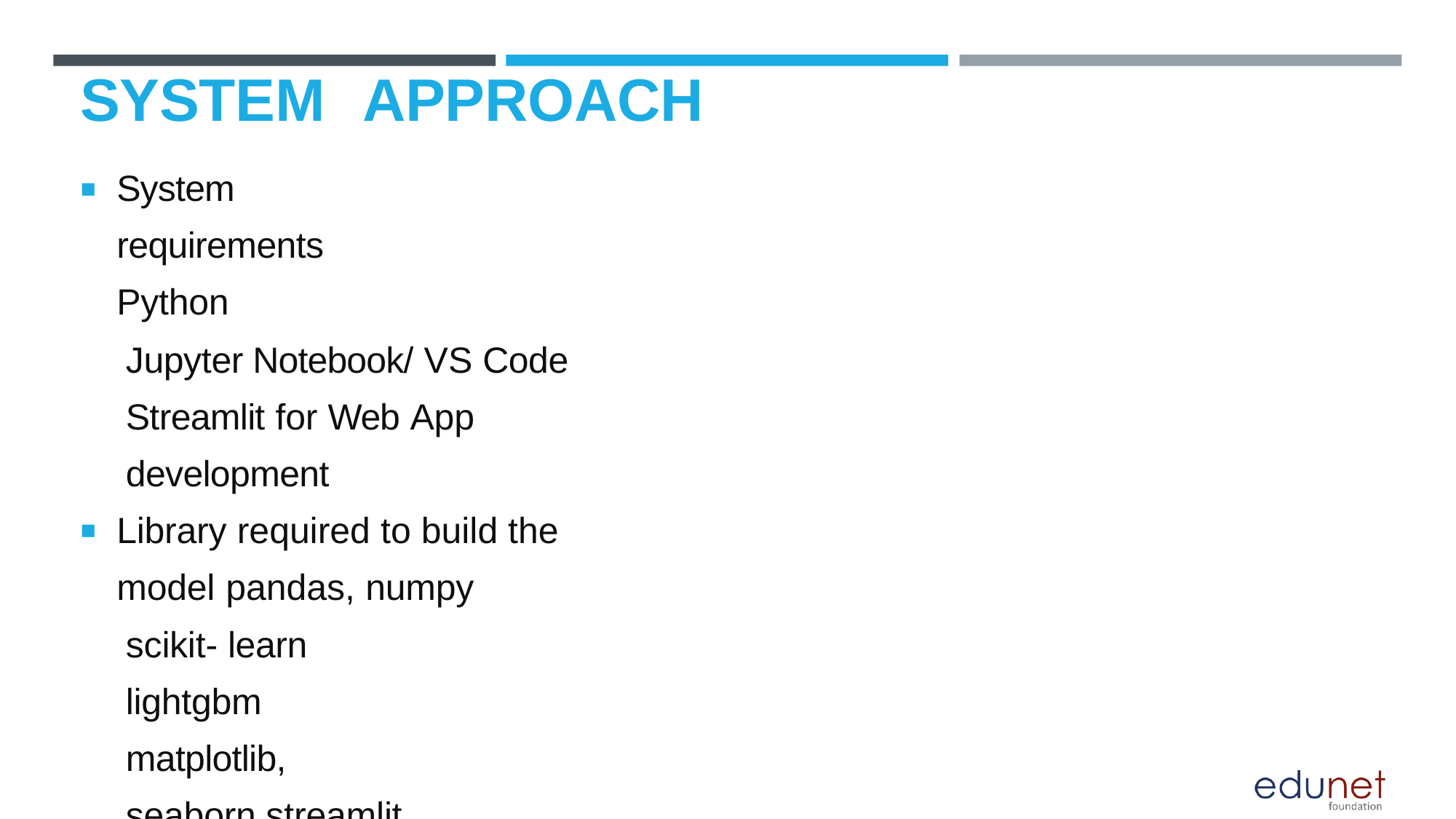

# SYSTEM	APPROACH
System requirements 	Python
Jupyter Notebook/ VS Code Streamlit for Web App development
Library required to build the model 	pandas, numpy
scikit- learn lightgbm matplotlib, seaborn streamlit